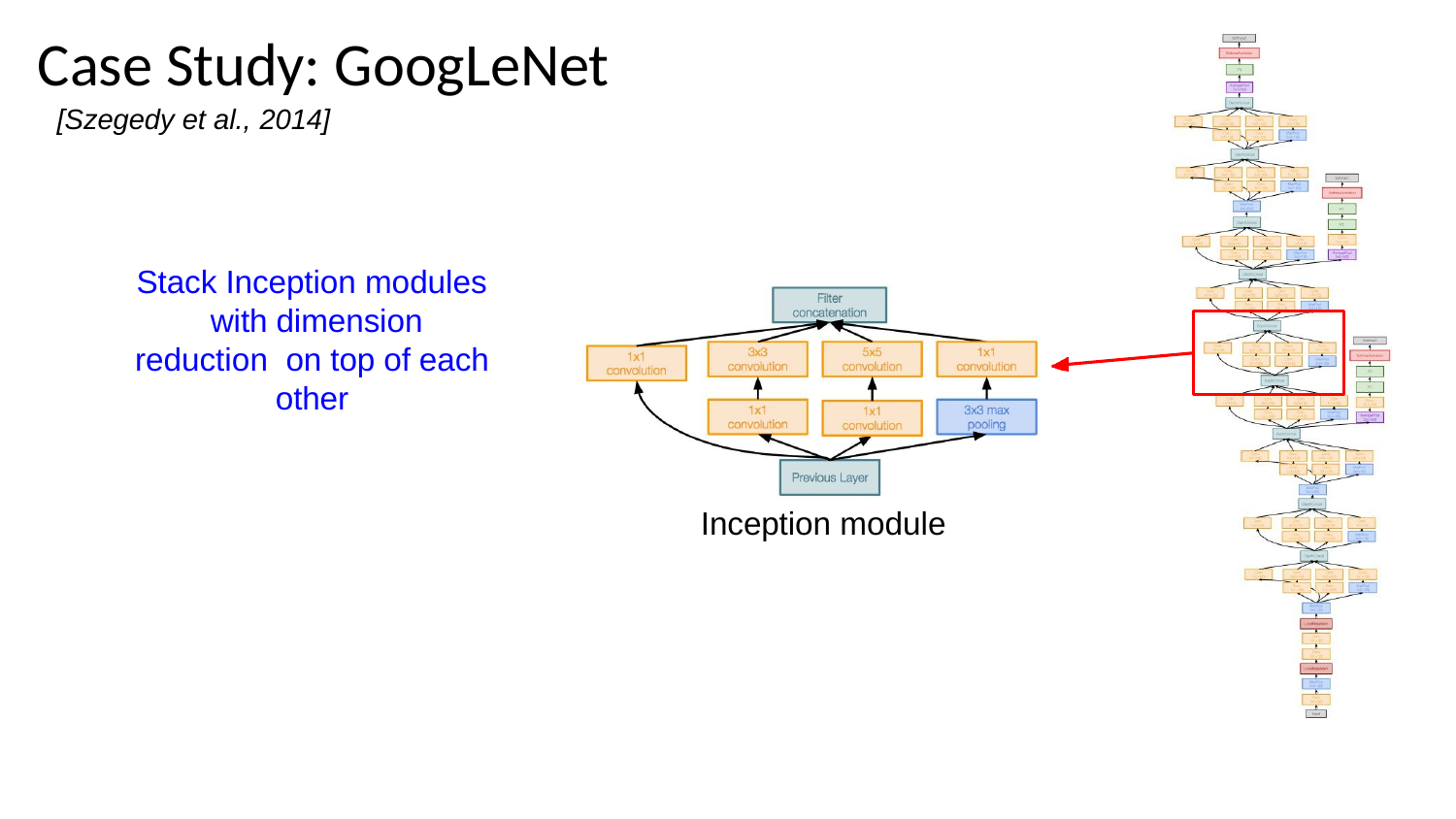

Case Study: GoogLeNet

#
[Szegedy et al., 2014]
Stack Inception modules  with dimension reduction  on top of each other

Inception module
Lecture 9 -